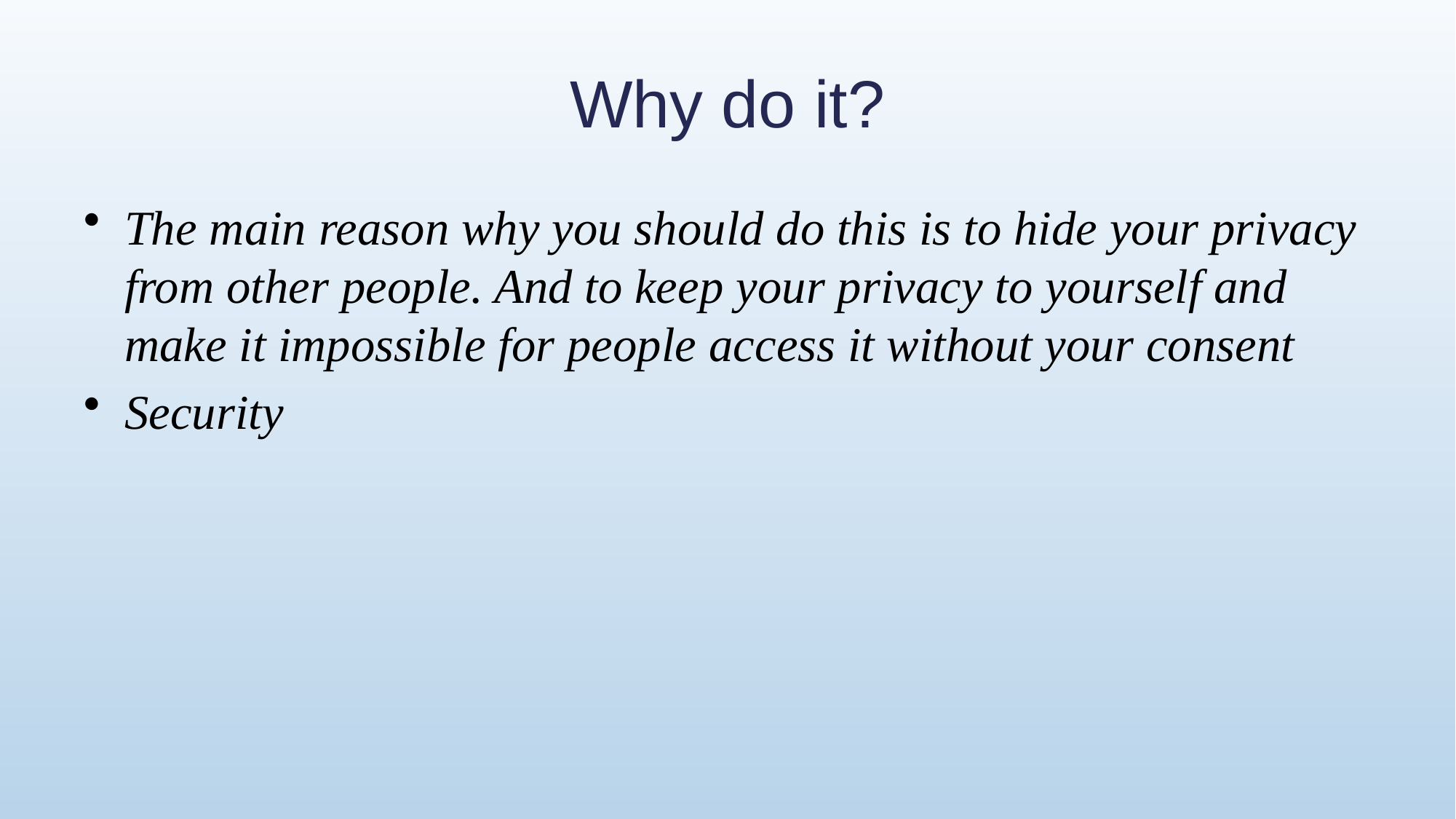

The main reason why you should do this is to hide your privacy from other people. And to keep your privacy to yourself and make it impossible for people access it without your consent
Security
# Why do it?